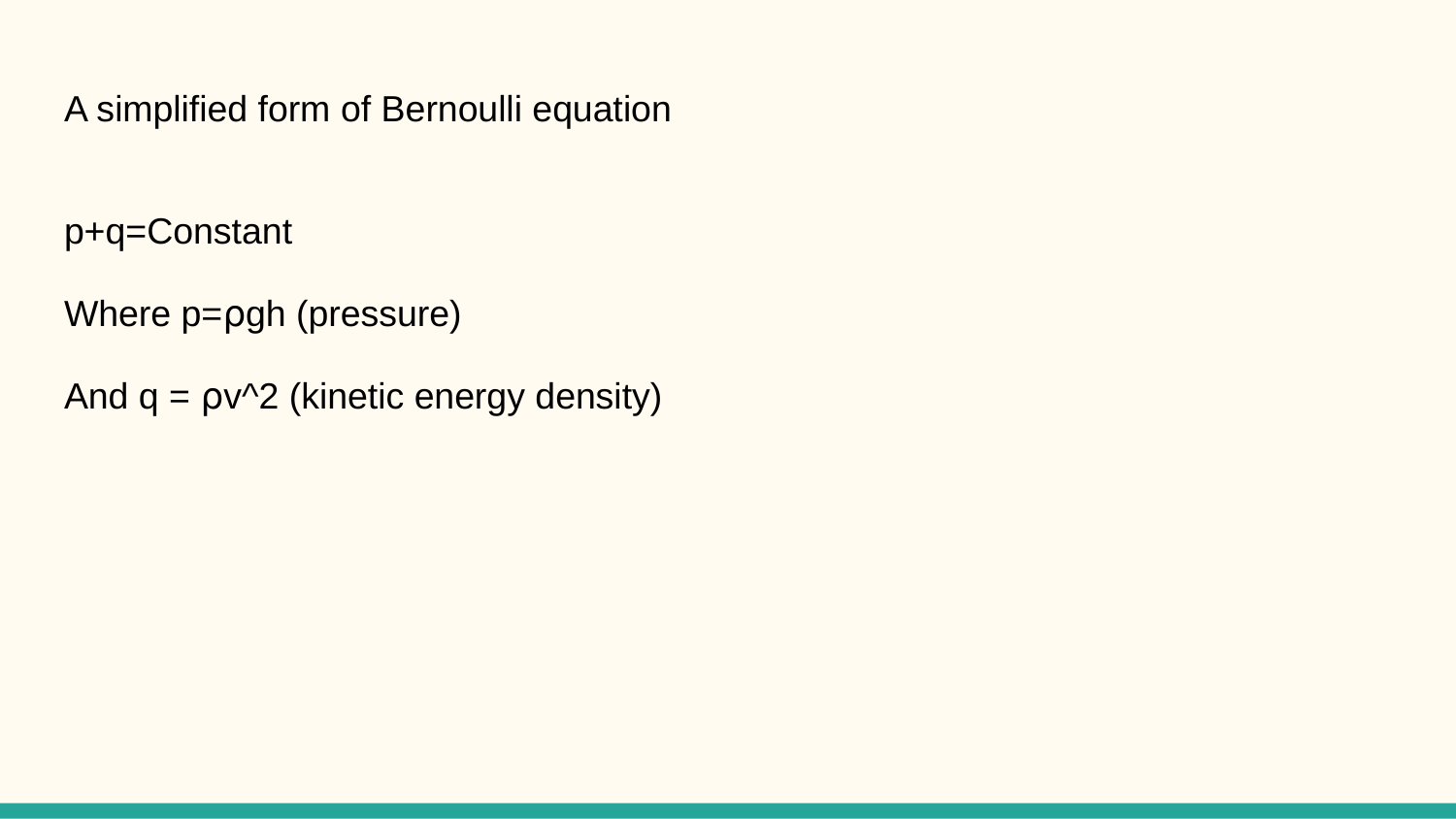

# A simplified form of Bernoulli equation
p+q=Constant
Where p=⍴gh (pressure)
And q = ⍴v^2 (kinetic energy density)